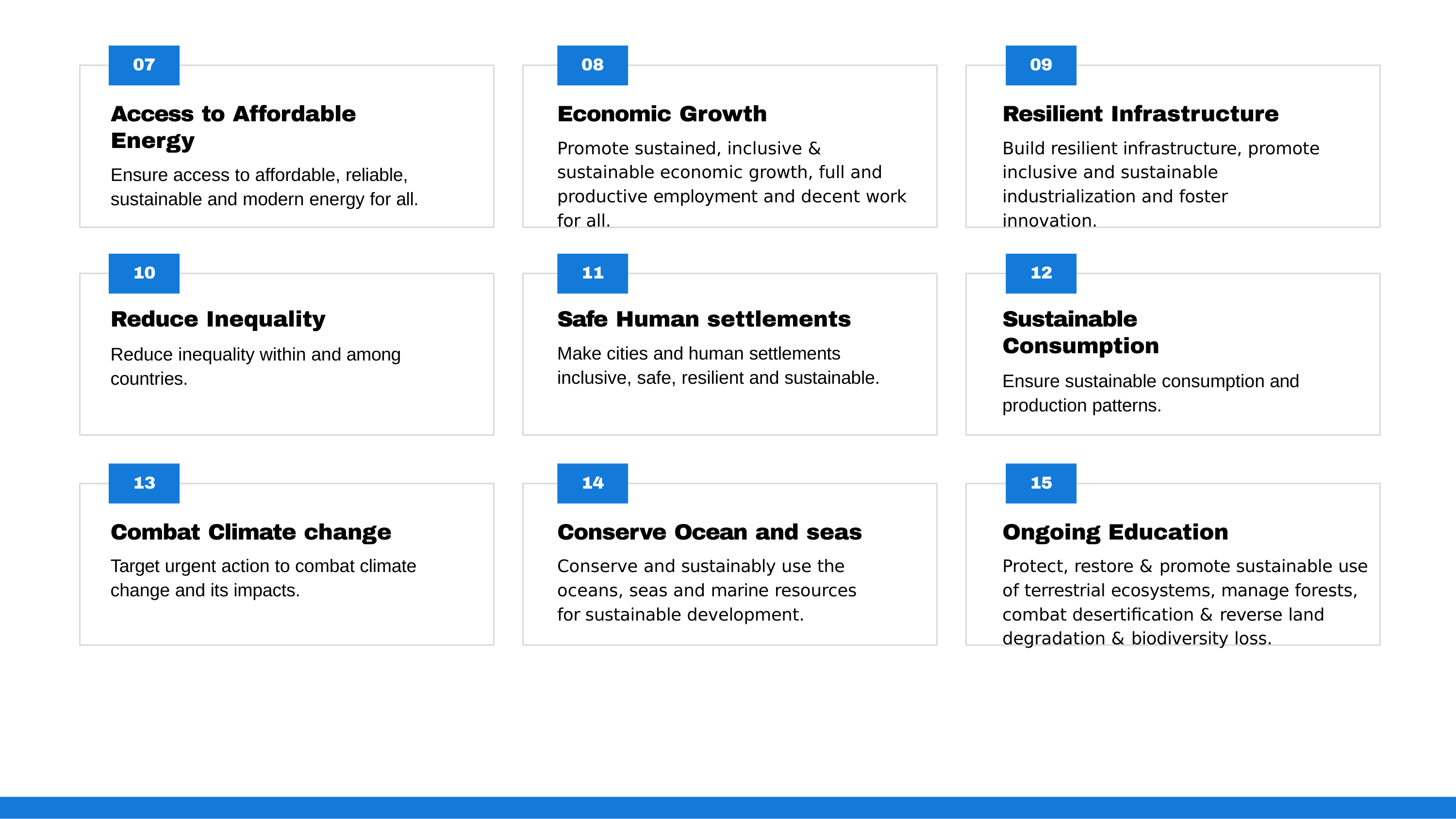

07
08
09
Economic Growth
Promote sustained, inclusive & sustainable economic growth, full and productive employment and decent work for all.
Resilient Infrastructure
Build resilient infrastructure, promote inclusive and sustainable industrialization and foster innovation.
Access to Affordable Energy
Ensure access to affordable, reliable, sustainable and modern energy for all.

10
11
12
Reduce Inequality
Reduce inequality within and among countries.
Sustainable Consumption
Ensure sustainable consumption and production patterns.
Safe Human settlements
Make cities and human settlements inclusive, safe, resilient and sustainable.

13
14
15

Conserve Ocean and seas
Conserve and sustainably use the oceans, seas and marine resources for sustainable development.
Ongoing Education
Protect, restore & promote sustainable use of terrestrial ecosystems, manage forests, combat desertification & reverse land degradation & biodiversity loss.
Combat Climate change
Target urgent action to combat climate change and its impacts.